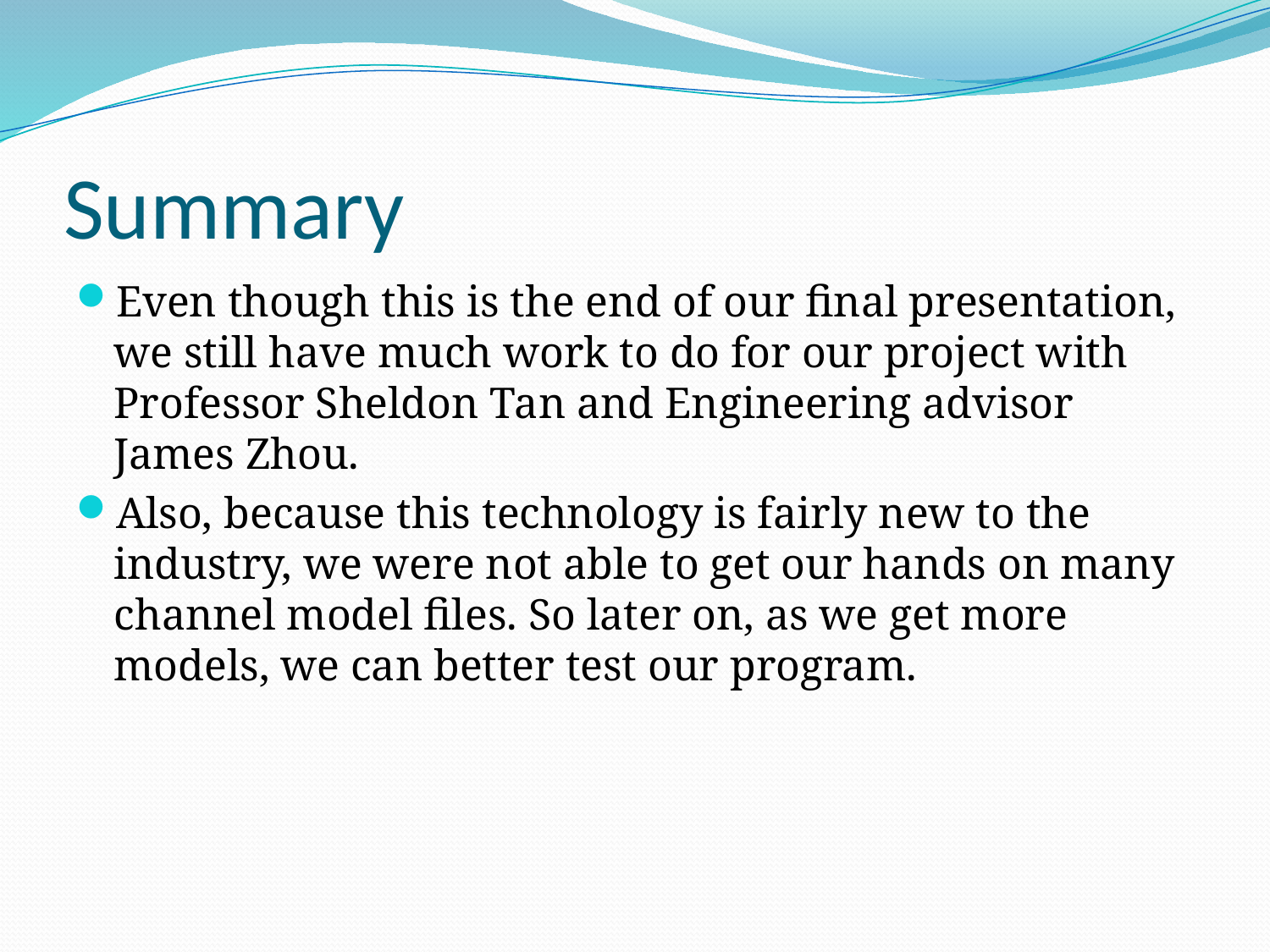

# Summary
Even though this is the end of our final presentation, we still have much work to do for our project with Professor Sheldon Tan and Engineering advisor James Zhou.
Also, because this technology is fairly new to the industry, we were not able to get our hands on many channel model files. So later on, as we get more models, we can better test our program.